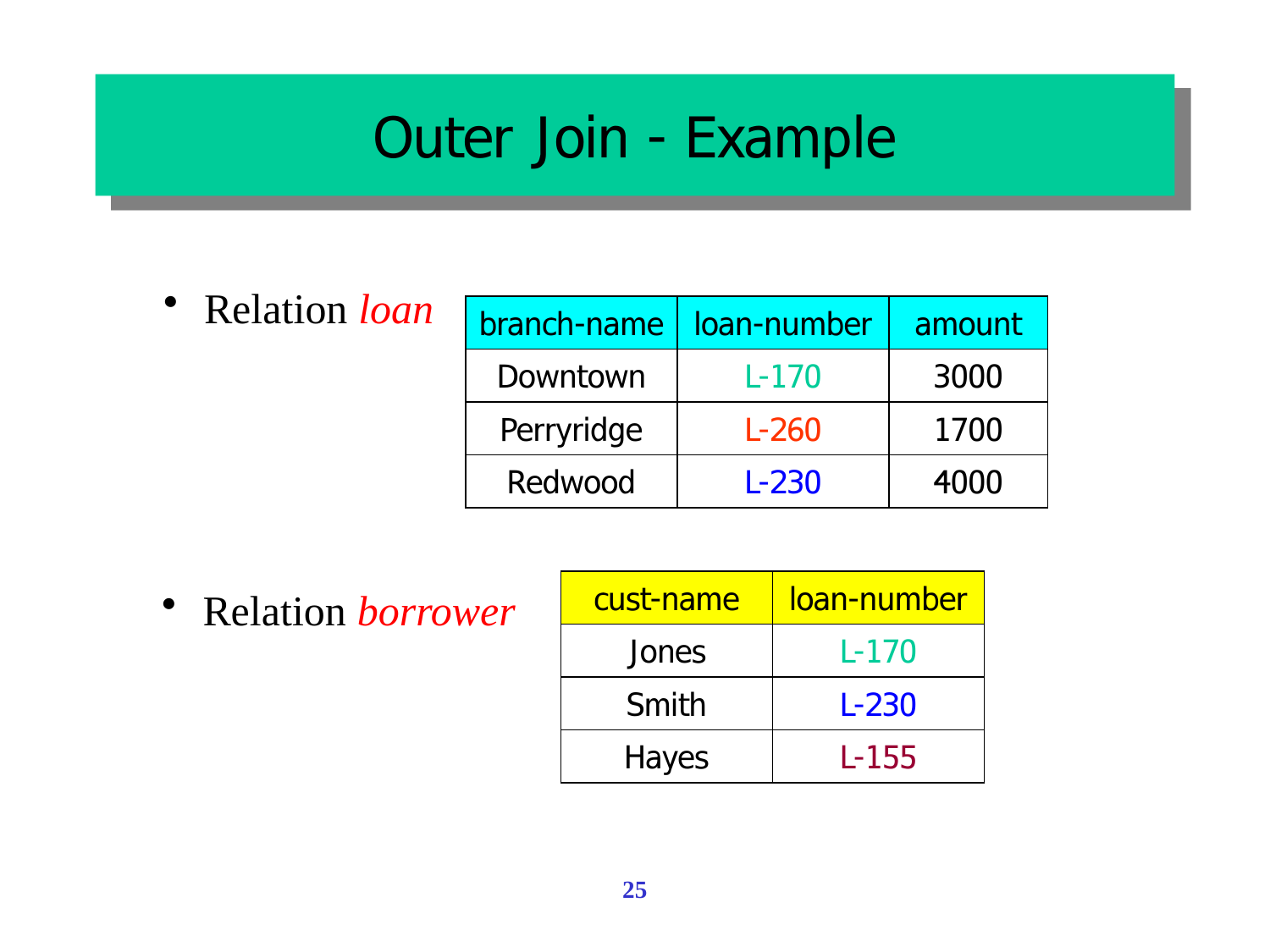

# Outer Join - Example
 Relation loan
branch-name
loan-number
amount
Downtown
L-170
3000
Perryridge
L-260
1700
Redwood
L-230
4000
cust-name
loan-number
Jones
L-170
Smith
L-230
Hayes
L-155
 Relation borrower
25